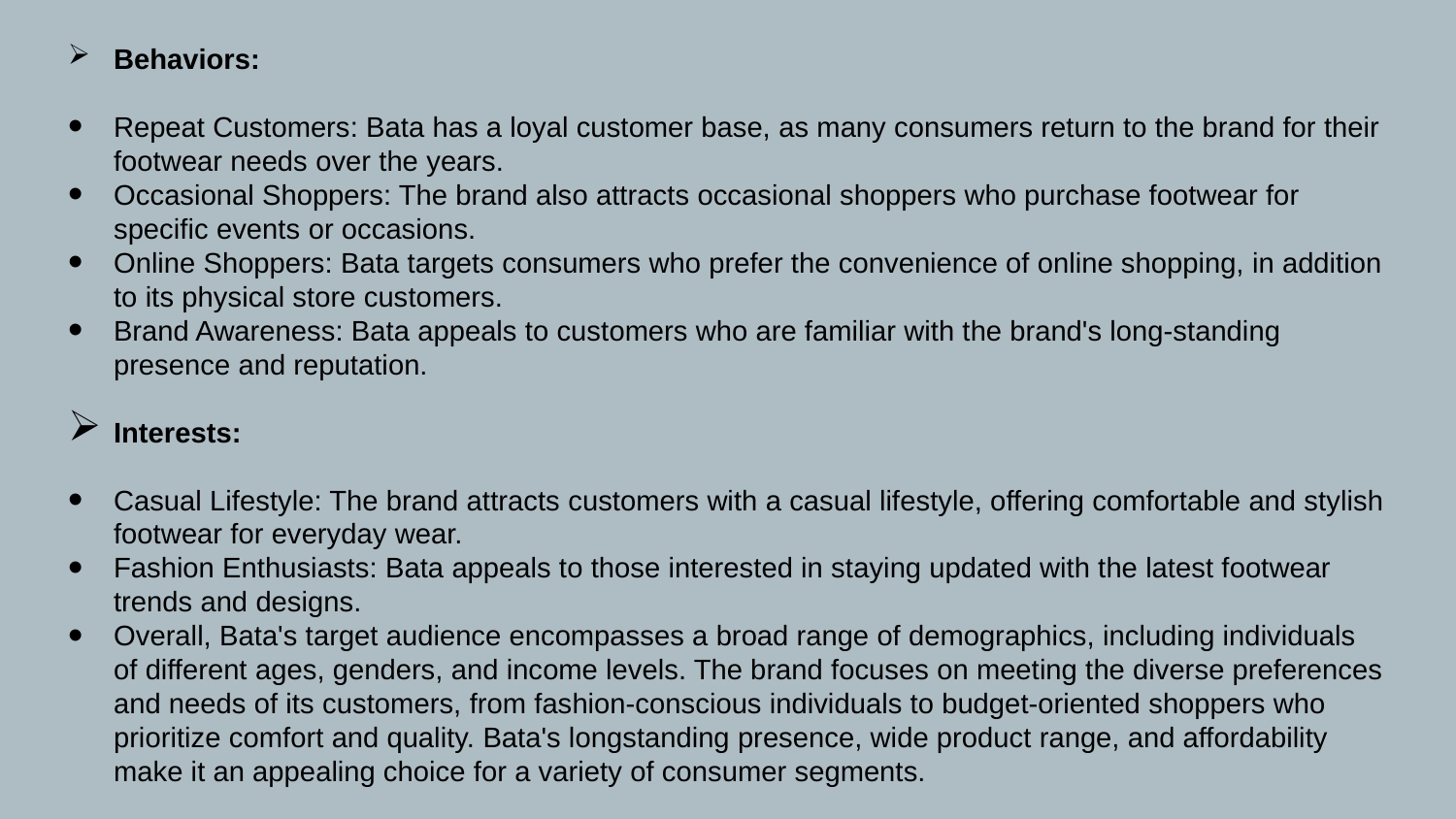

Behaviors:

Repeat Customers: Bata has a loyal customer base, as many consumers return to the brand for their footwear needs over the years.
Occasional Shoppers: The brand also attracts occasional shoppers who purchase footwear for specific events or occasions.
Online Shoppers: Bata targets consumers who prefer the convenience of online shopping, in addition to its physical store customers.
Brand Awareness: Bata appeals to customers who are familiar with the brand's long-standing presence and reputation.

Interests:

Casual Lifestyle: The brand attracts customers with a casual lifestyle, offering comfortable and stylish footwear for everyday wear.
Fashion Enthusiasts: Bata appeals to those interested in staying updated with the latest footwear trends and designs.
Overall, Bata's target audience encompasses a broad range of demographics, including individuals of different ages, genders, and income levels. The brand focuses on meeting the diverse preferences and needs of its customers, from fashion-conscious individuals to budget-oriented shoppers who prioritize comfort and quality. Bata's longstanding presence, wide product range, and affordability make it an appealing choice for a variety of consumer segments.